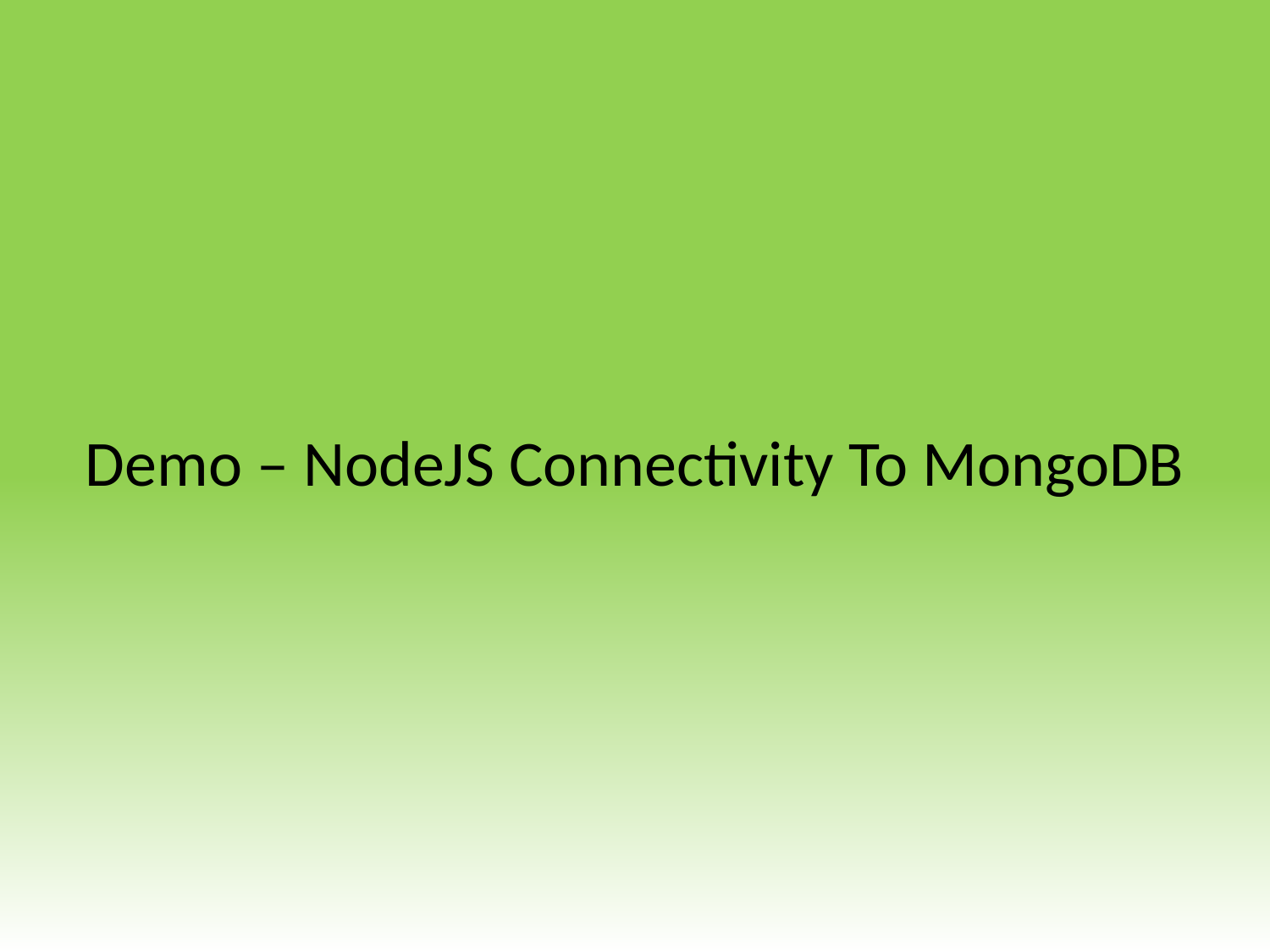

# Demo – NodeJS Connectivity To MongoDB